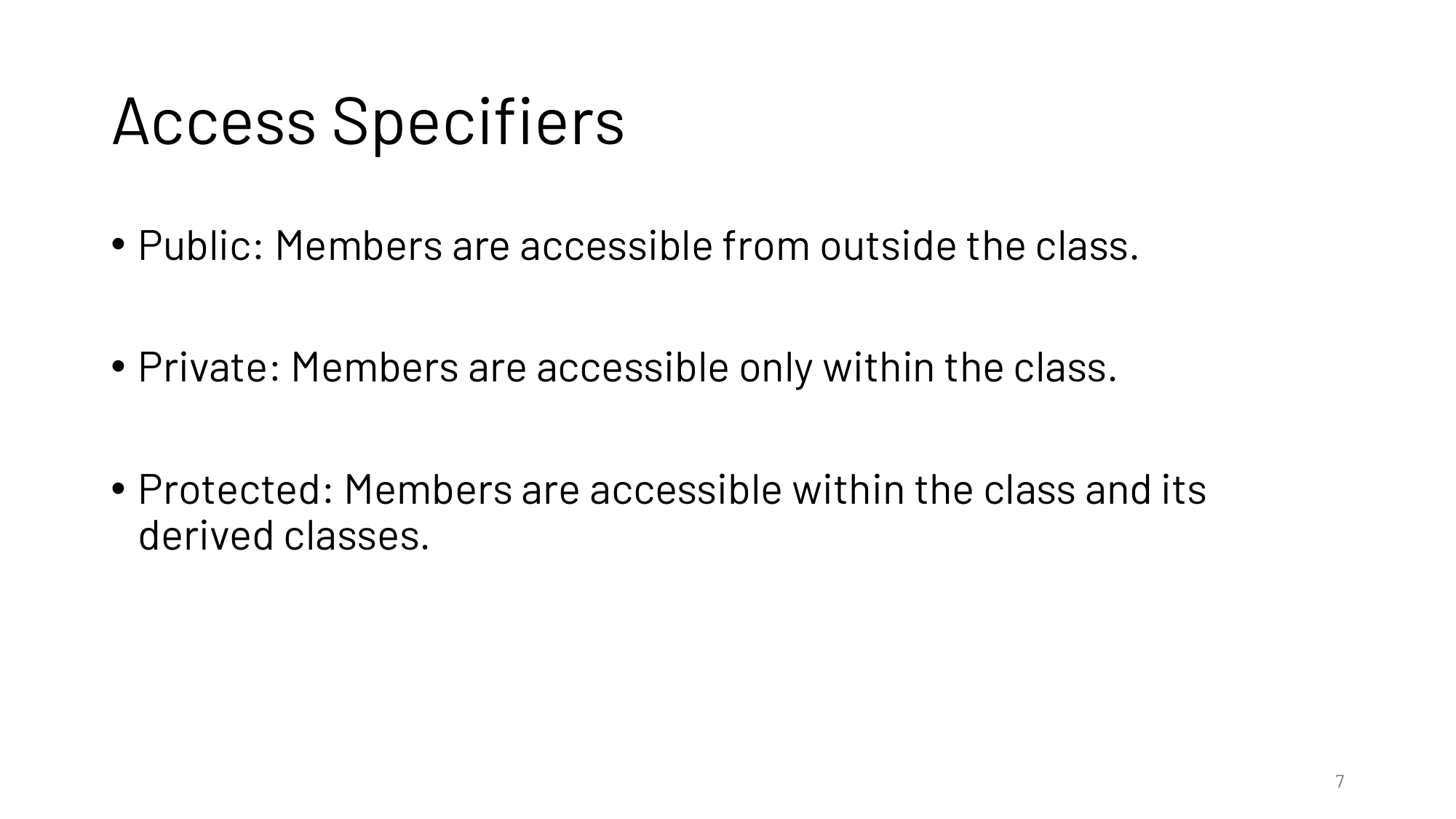

# Access Specifiers
Public: Members are accessible from outside the class.

Private: Members are accessible only within the class.

Protected: Members are accessible within the class and its derived classes.
7